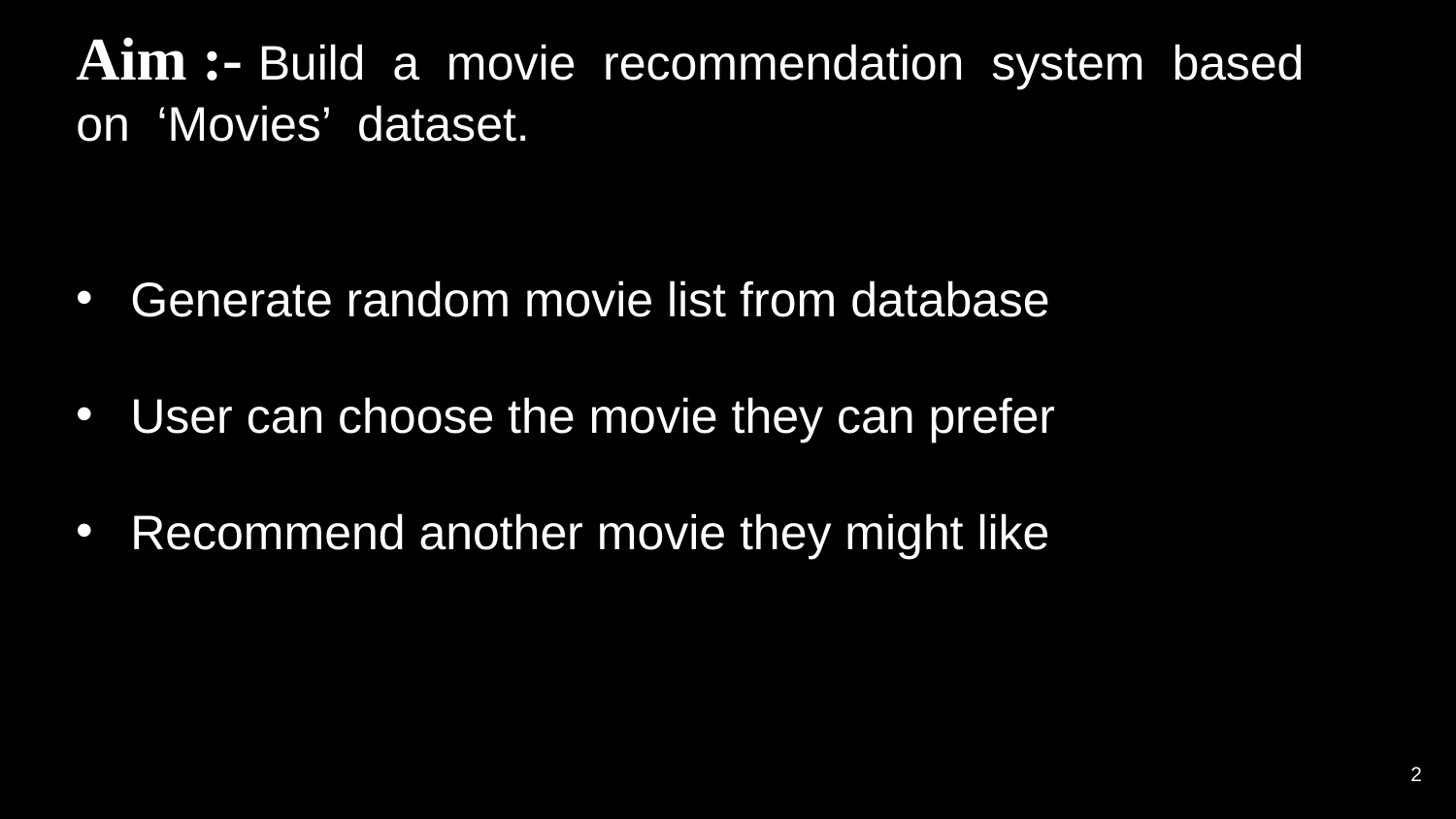

# Aim :- Build  a  movie  recommendation  system  based  on  ‘Movies’  dataset.
Generate random movie list from database

User can choose the movie they can prefer

Recommend another movie they might like

2